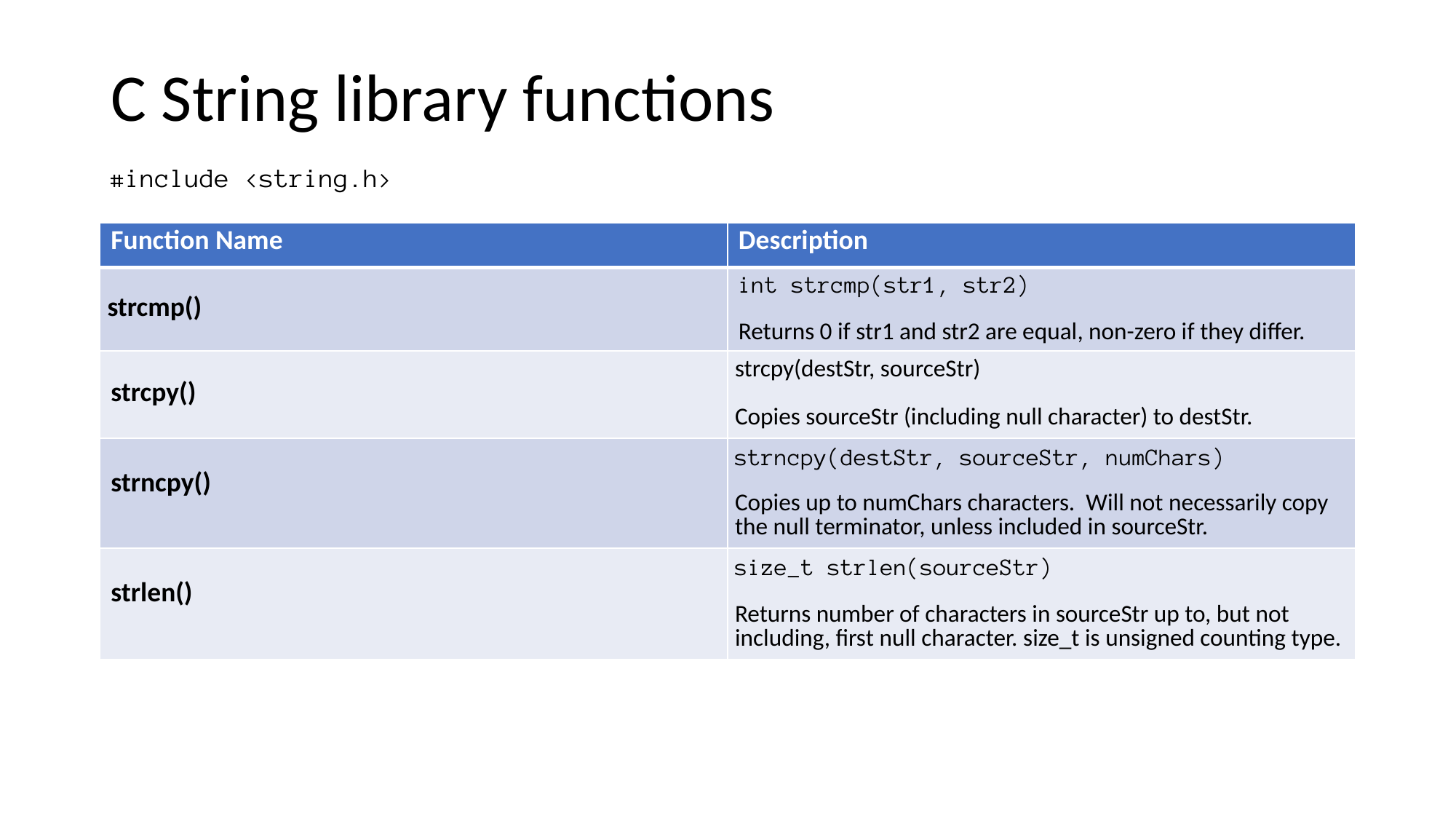

# C String library functions
#include <string.h>

| Function Name | Description |
| --- | --- |
| strcmp() | int strcmp(str1, str2)  Returns 0 if str1 and str2 are equal, non-zero if they differ. |
| strcpy() | strcpy(destStr, sourceStr) Copies sourceStr (including null character) to destStr. |
| strncpy() | strncpy(destStr, sourceStr, numChars) Copies up to numChars characters. Will not necessarily copy the null terminator, unless included in sourceStr. |
| strlen() | size\_t strlen(sourceStr)  Returns number of characters in sourceStr up to, but not including, first null character. size\_t is unsigned counting type. |